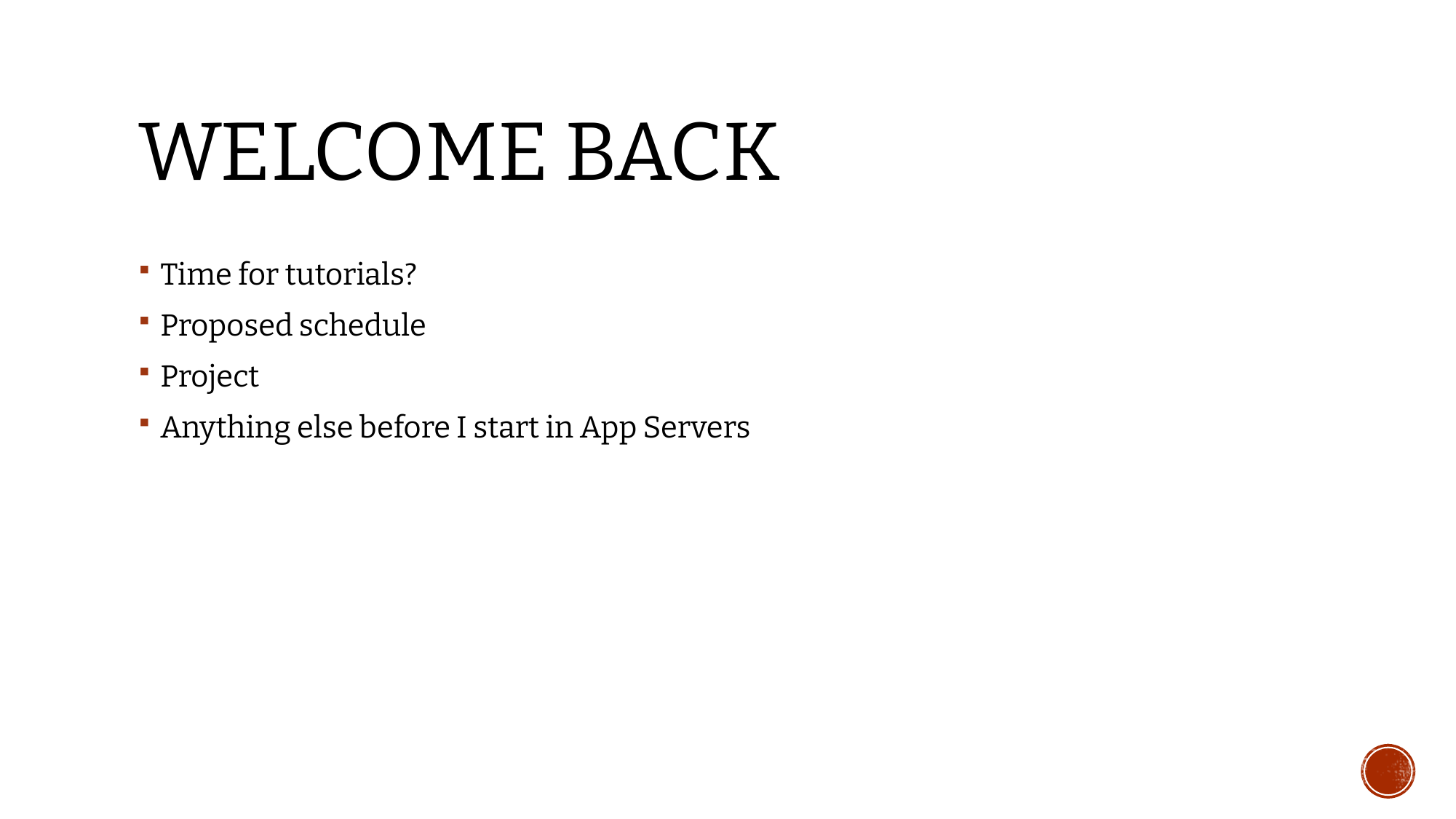

# Welcome back
Time for tutorials?
Proposed schedule
Project
Anything else before I start in App Servers